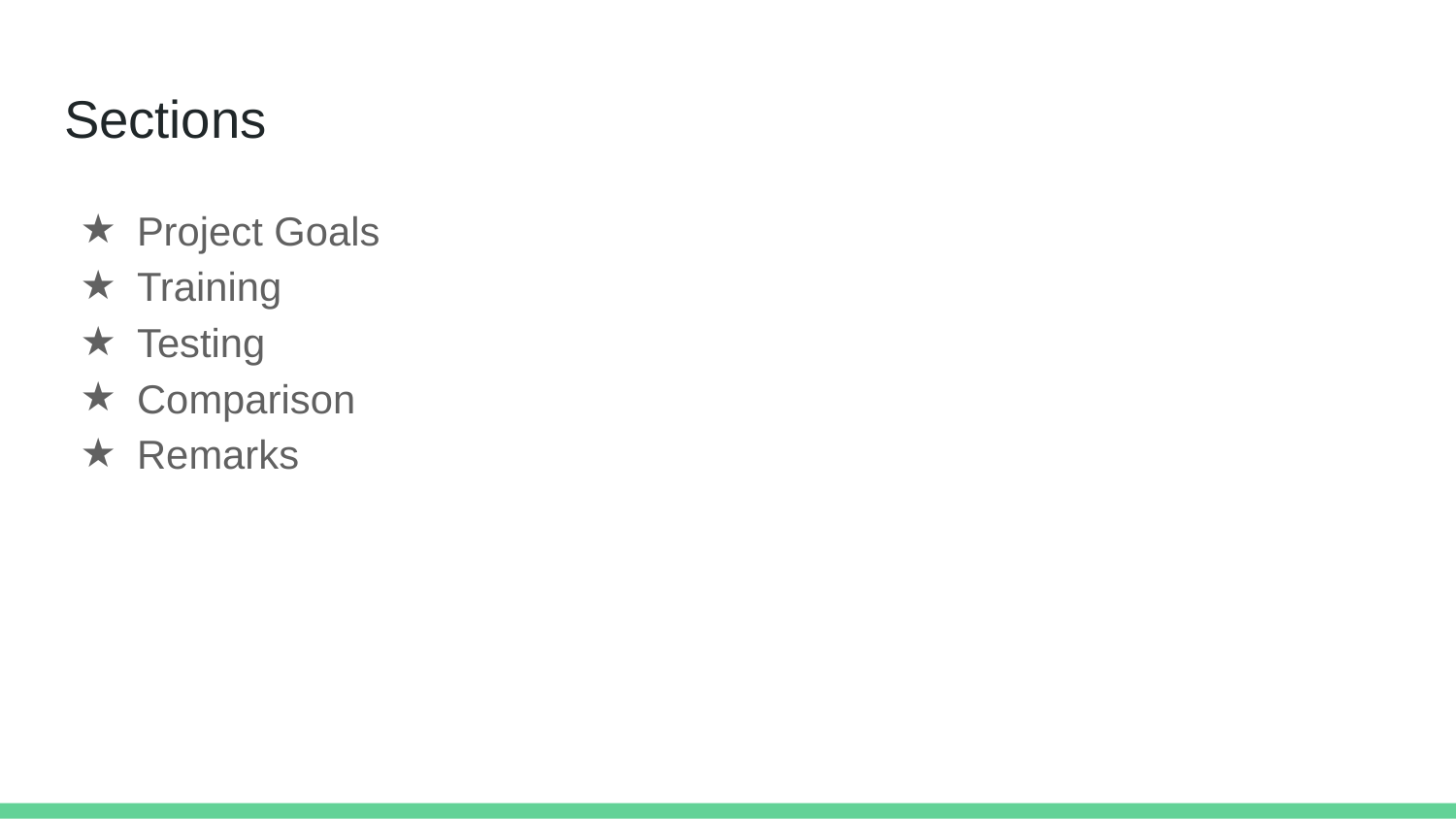

# Sections
Project Goals
Training
Testing
Comparison
Remarks